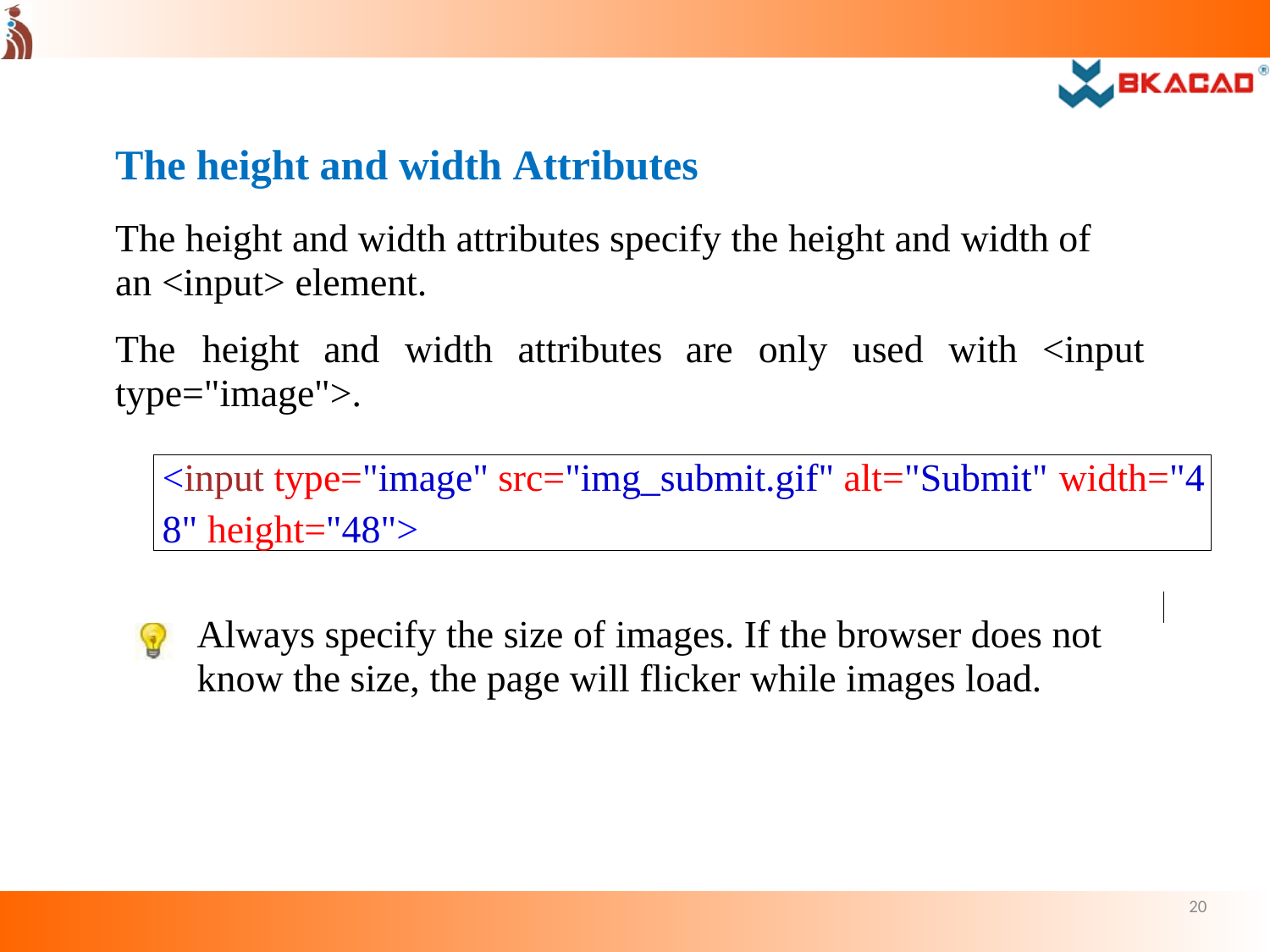

The height and width Attributes
The height and width attributes specify the height and width of   an <input> element.
The	height	and	width	attributes	are	only	used	with	<input  type="image">.

Always specify the size of images. If the browser does not  know the size, the page will flicker while images load.
<input type="image" src="img_submit.gif" alt="Submit" width="4
8" height="48">

20